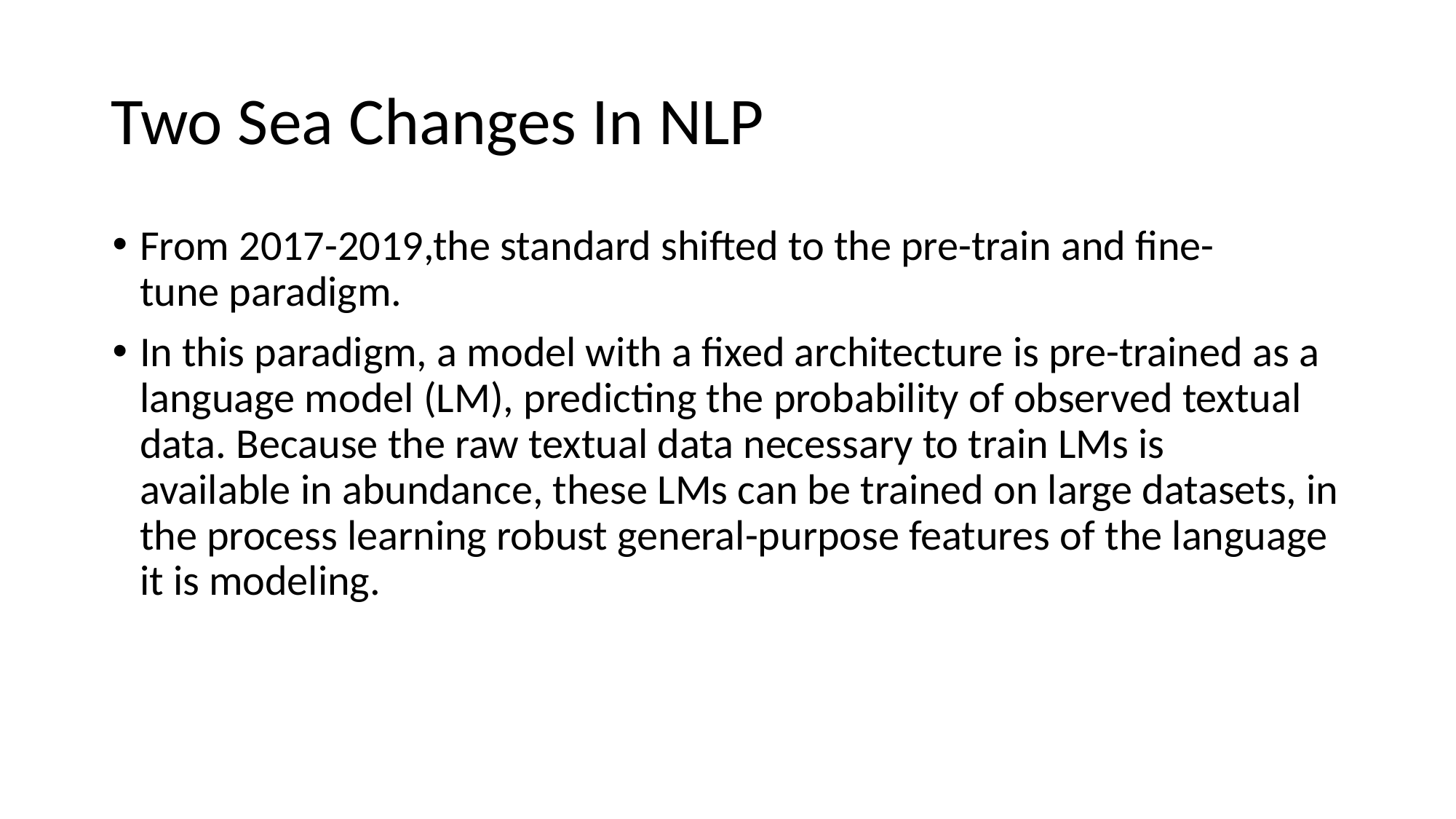

# Two Sea Changes In NLP
From 2017-2019,the standard shifted to the pre-train and fine-tune paradigm.
In this paradigm, a model with a fixed architecture is pre-trained as a language model (LM), predicting the probability of observed textual data. Because the raw textual data necessary to train LMs is available in abundance, these LMs can be trained on large datasets, in the process learning robust general-purpose features of the language it is modeling.